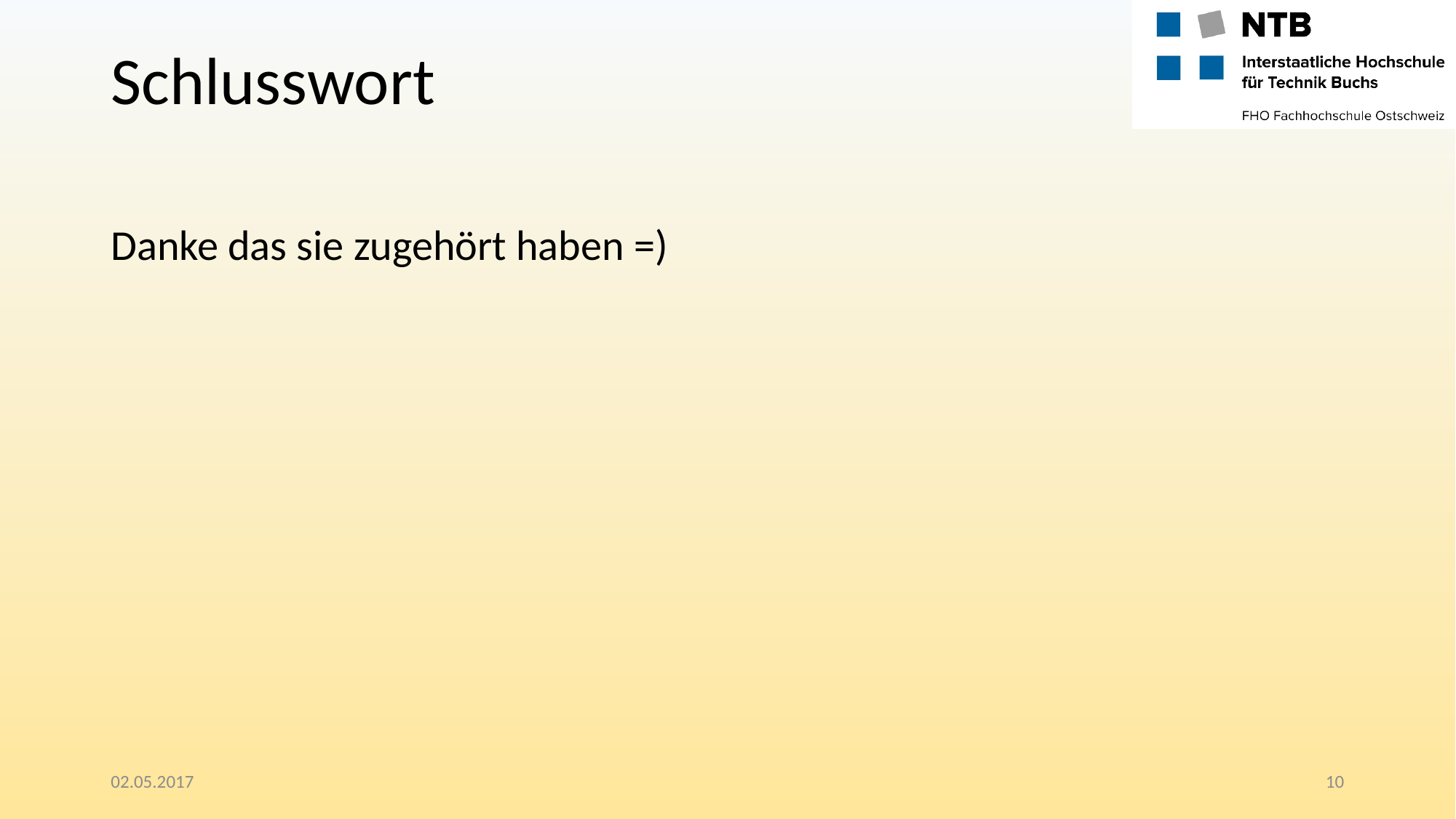

# Schlusswort
Danke das sie zugehört haben =)
02.05.2017
10